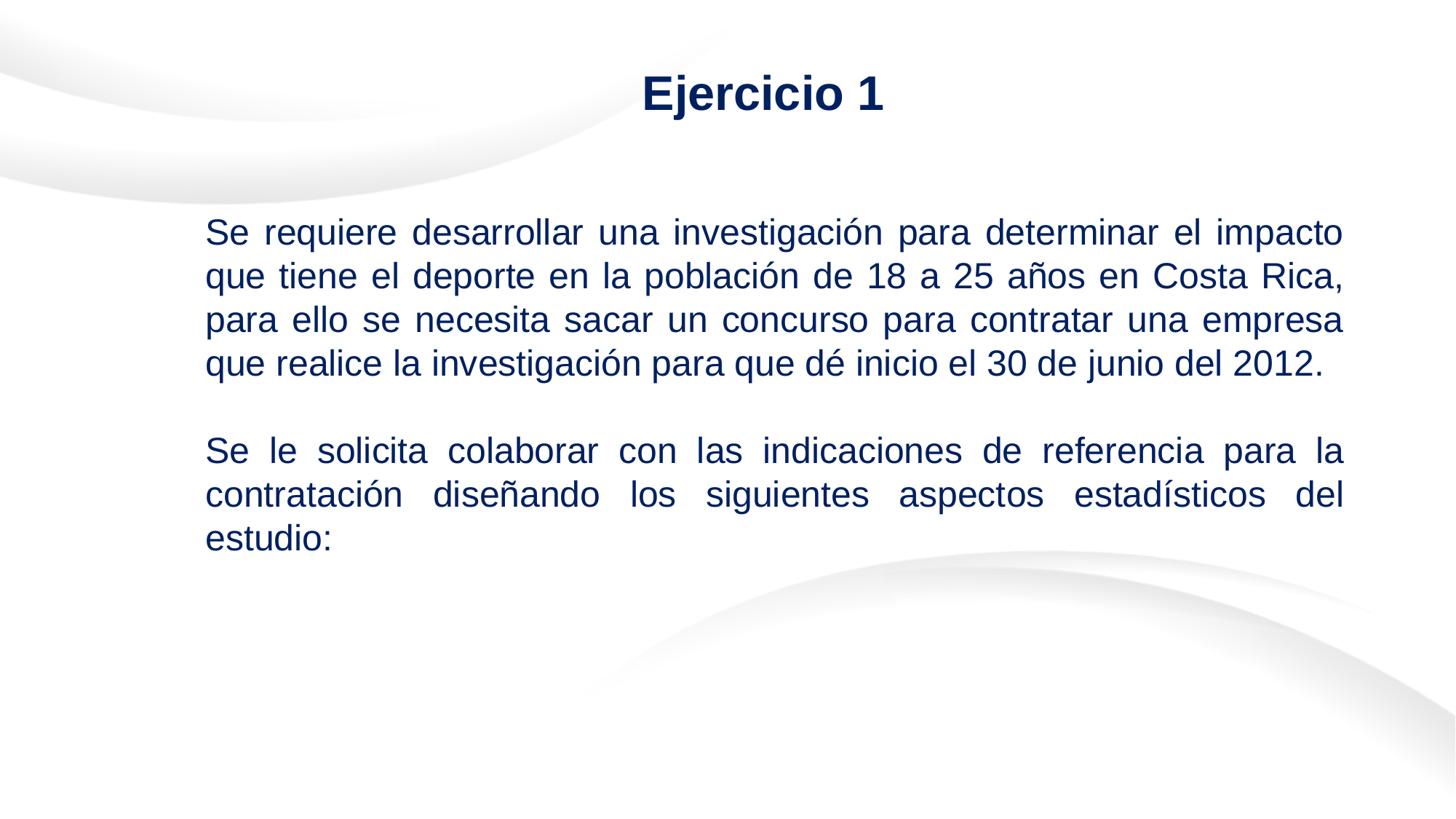

# Ejercicio 1
Se requiere desarrollar una investigación para determinar el impacto que tiene el deporte en la población de 18 a 25 años en Costa Rica, para ello se necesita sacar un concurso para contratar una empresa que realice la investigación para que dé inicio el 30 de junio del 2012.

Se le solicita colaborar con las indicaciones de referencia para la contratación diseñando los siguientes aspectos estadísticos del estudio: